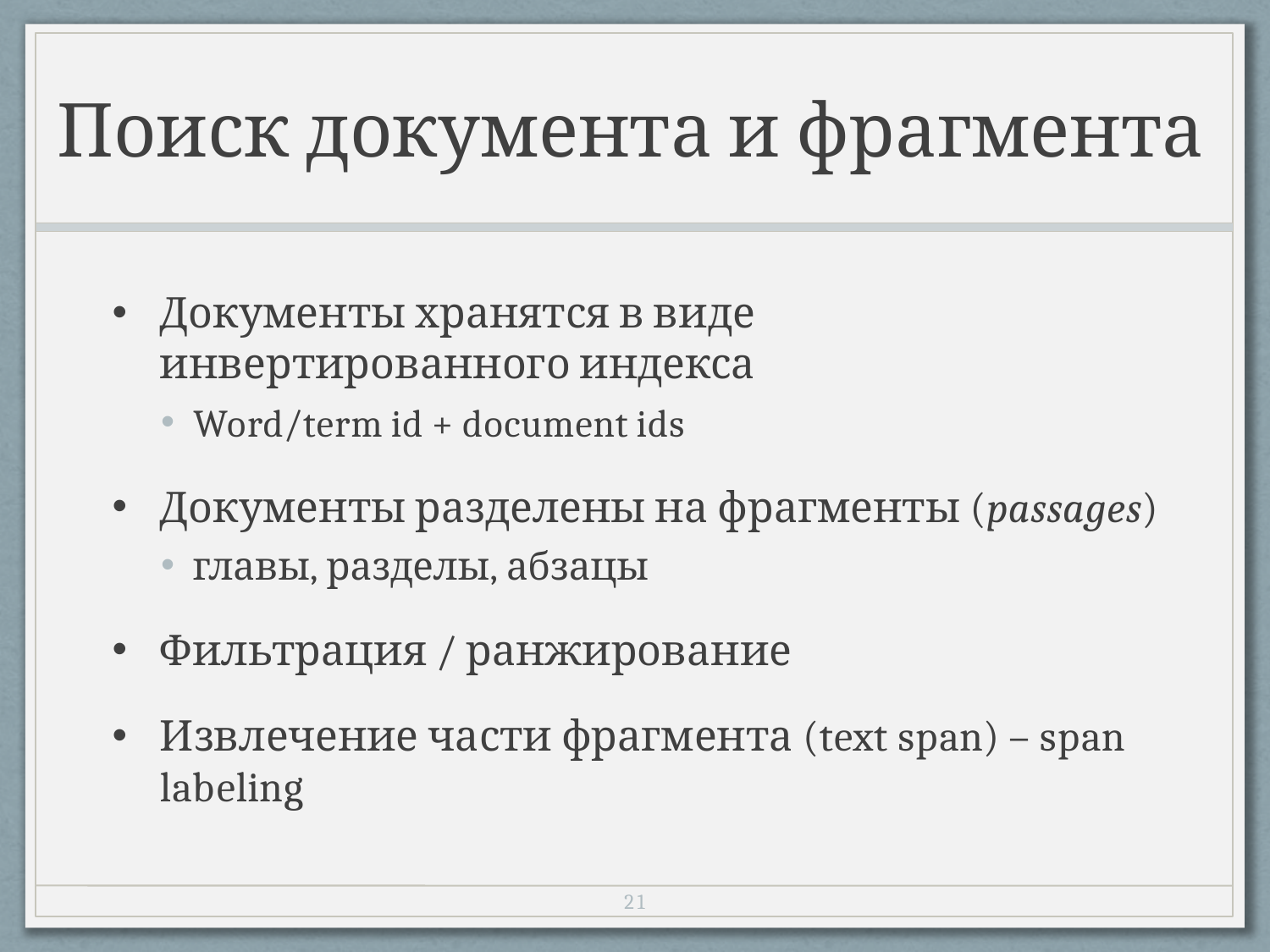

# Поиск документа и фрагмента
Документы хранятся в виде инвертированного индекса
Word/term id + document ids
Документы разделены на фрагменты (passages)
главы, разделы, абзацы
Фильтрация / ранжирование
Извлечение части фрагмента (text span) – span labeling
21